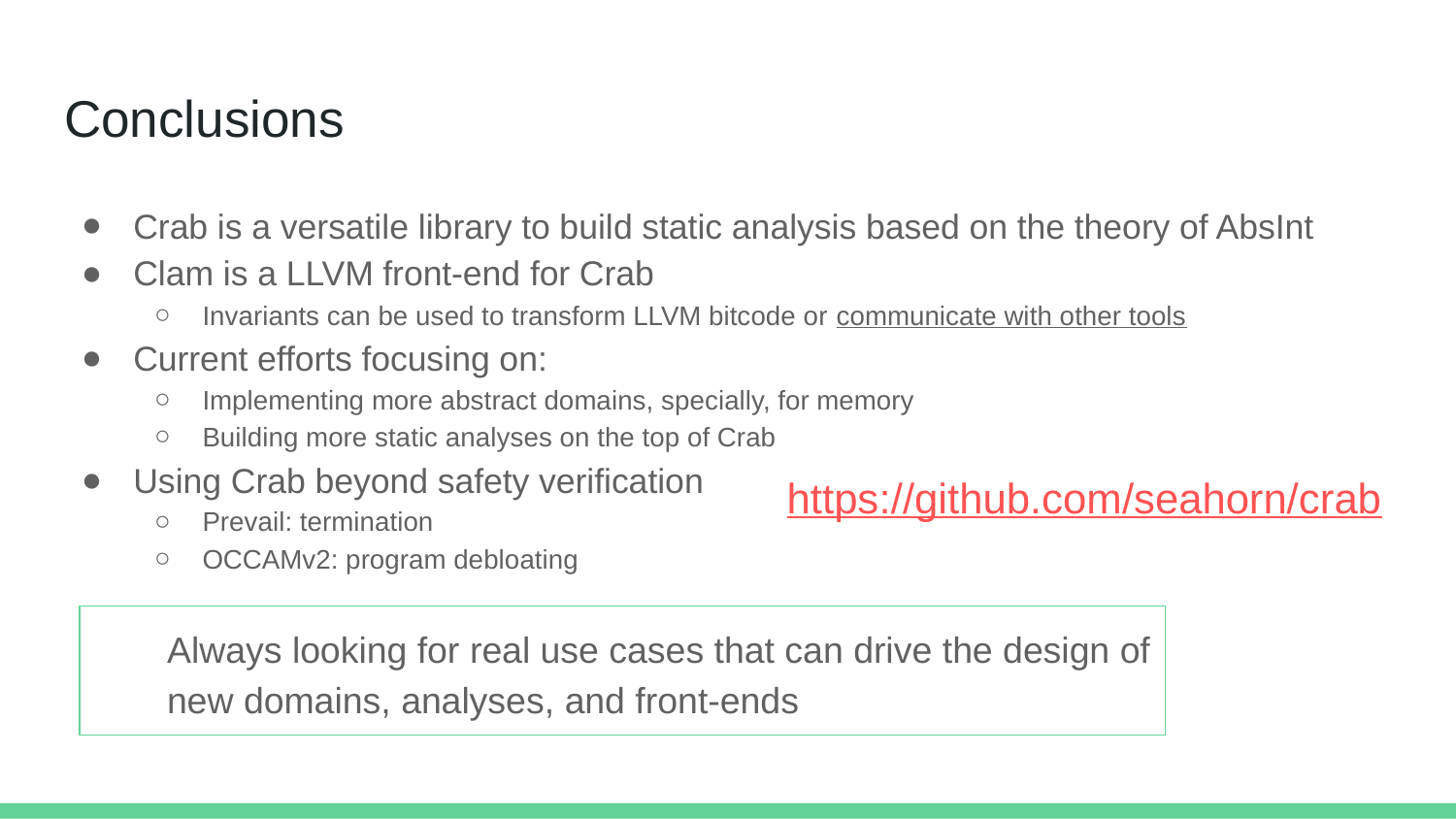

# Conclusions
Crab is a versatile library to build static analysis based on the theory of AbsInt
Clam is a LLVM front-end for Crab
Invariants can be used to transform LLVM bitcode or communicate with other tools
Current efforts focusing on:
Implementing more abstract domains, specially, for memory
Building more static analyses on the top of Crab
Using Crab beyond safety verification
Prevail: termination
OCCAMv2: program debloating
https://github.com/seahorn/crab
Always looking for real use cases that can drive the design of new domains, analyses, and front-ends